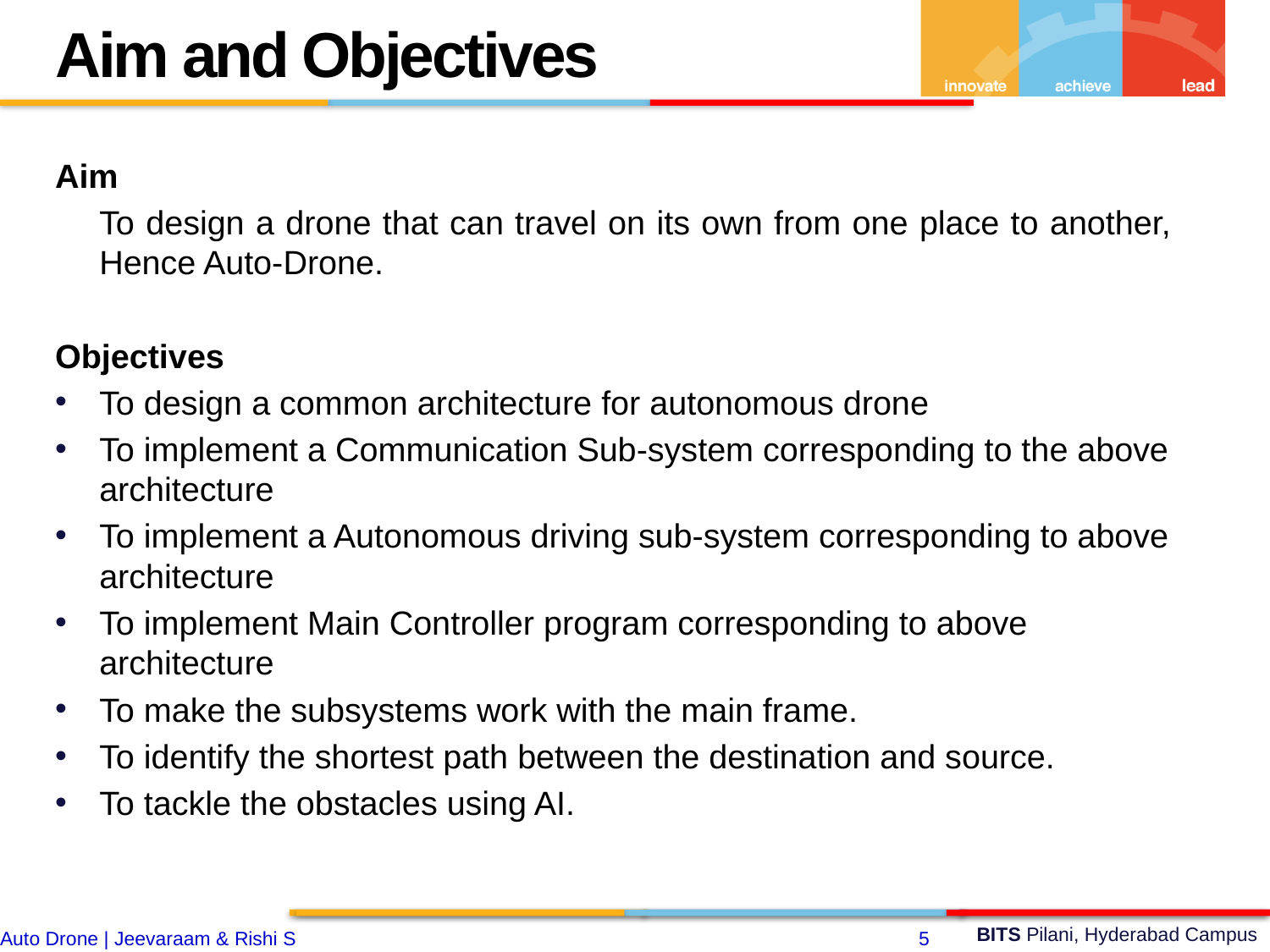

Aim and Objectives
Aim
	To design a drone that can travel on its own from one place to another, Hence Auto-Drone.

Objectives
To design a common architecture for autonomous drone
To implement a Communication Sub-system corresponding to the above architecture
To implement a Autonomous driving sub-system corresponding to above architecture
To implement Main Controller program corresponding to above architecture
To make the subsystems work with the main frame.
To identify the shortest path between the destination and source.
To tackle the obstacles using AI.